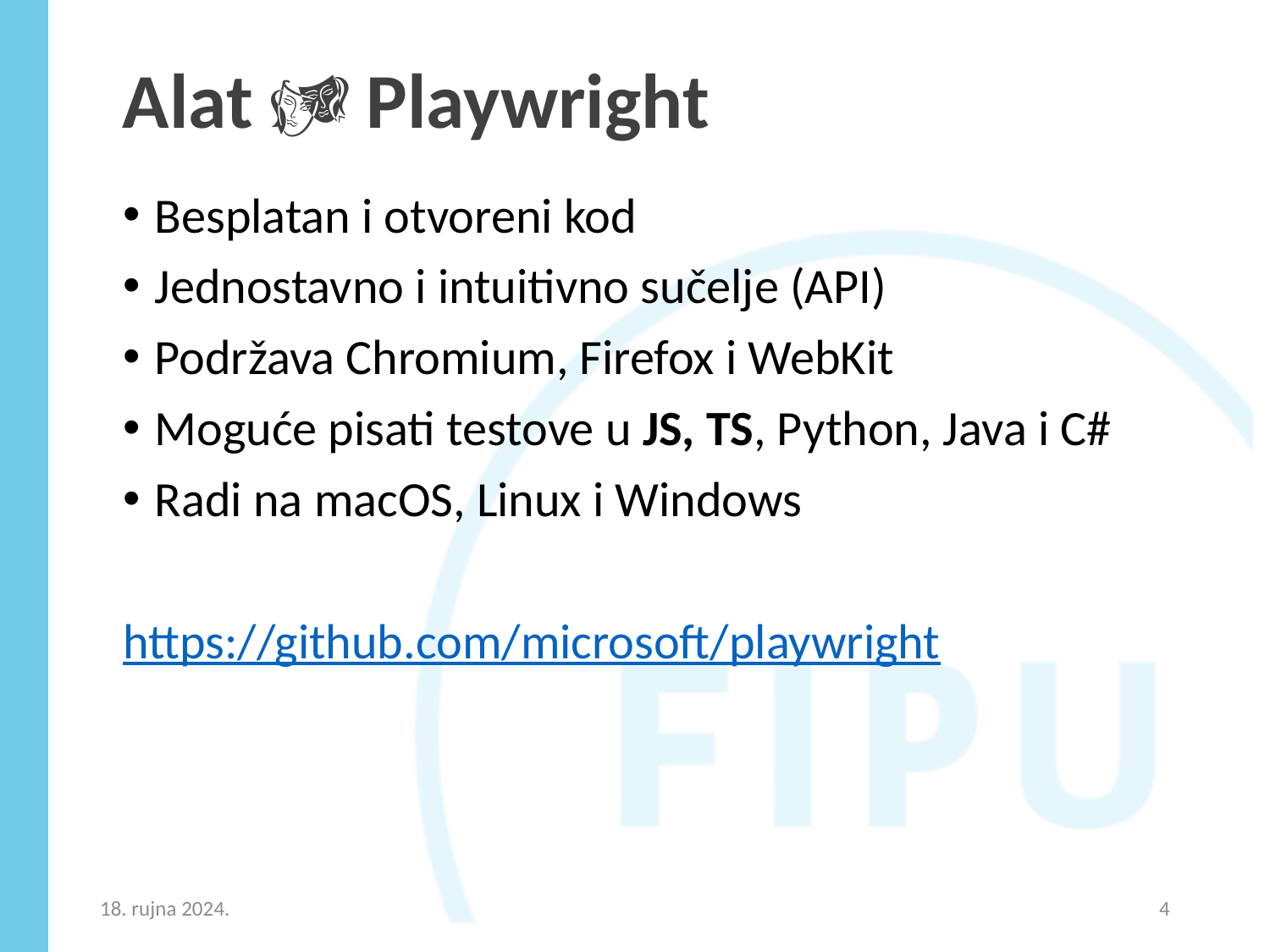

# Alat 🎭 Playwright
Besplatan i otvoreni kod
Jednostavno i intuitivno sučelje (API)
Podržava Chromium, Firefox i WebKit
Moguće pisati testove u JS, TS, Python, Java i C#
Radi na macOS, Linux i Windows

https://github.com/microsoft/playwright

18. rujna 2024.
4